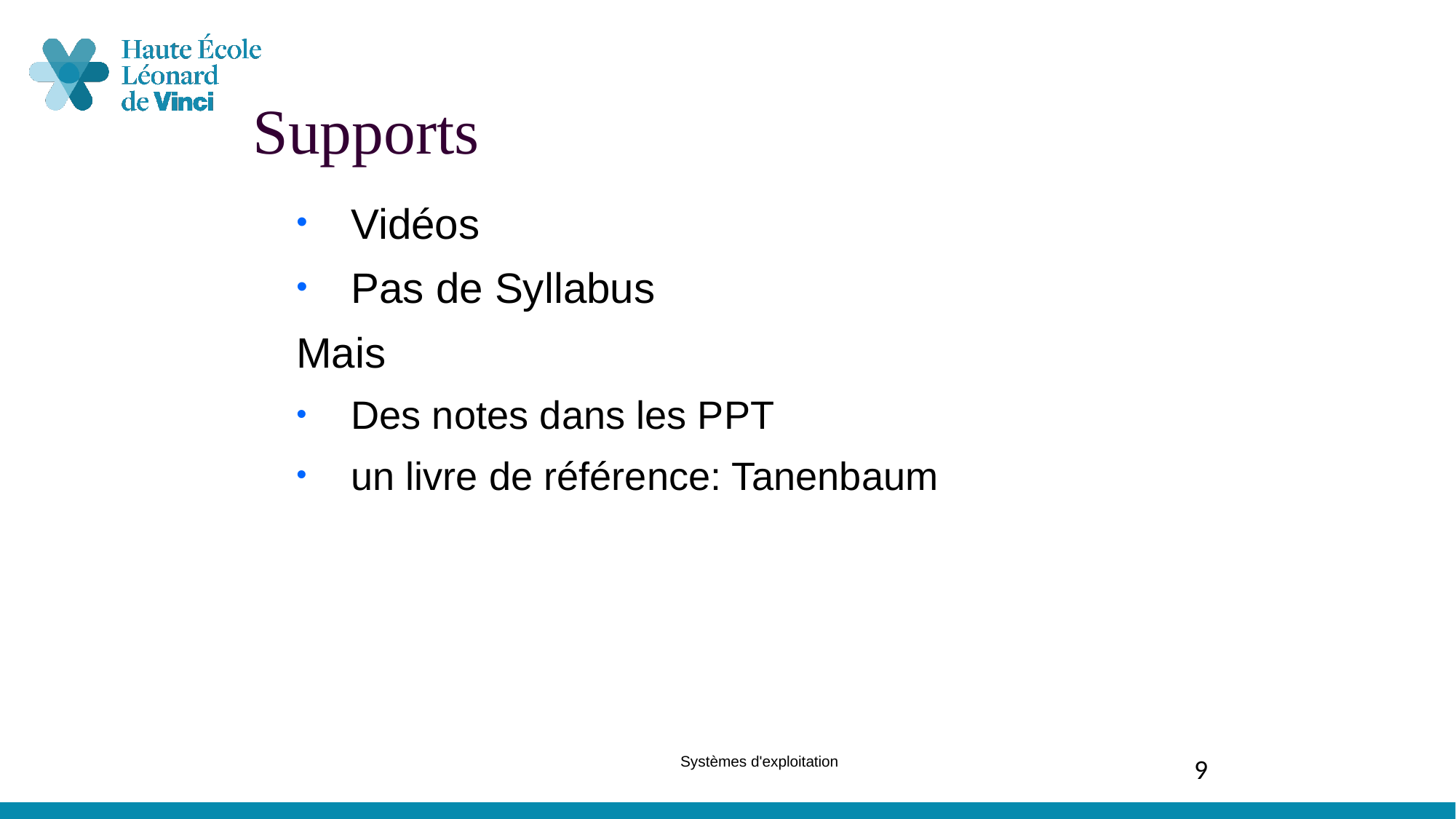

Supports
Vidéos
Pas de Syllabus
Mais
Des notes dans les PPT
un livre de référence: Tanenbaum
Systèmes d'exploitation
9